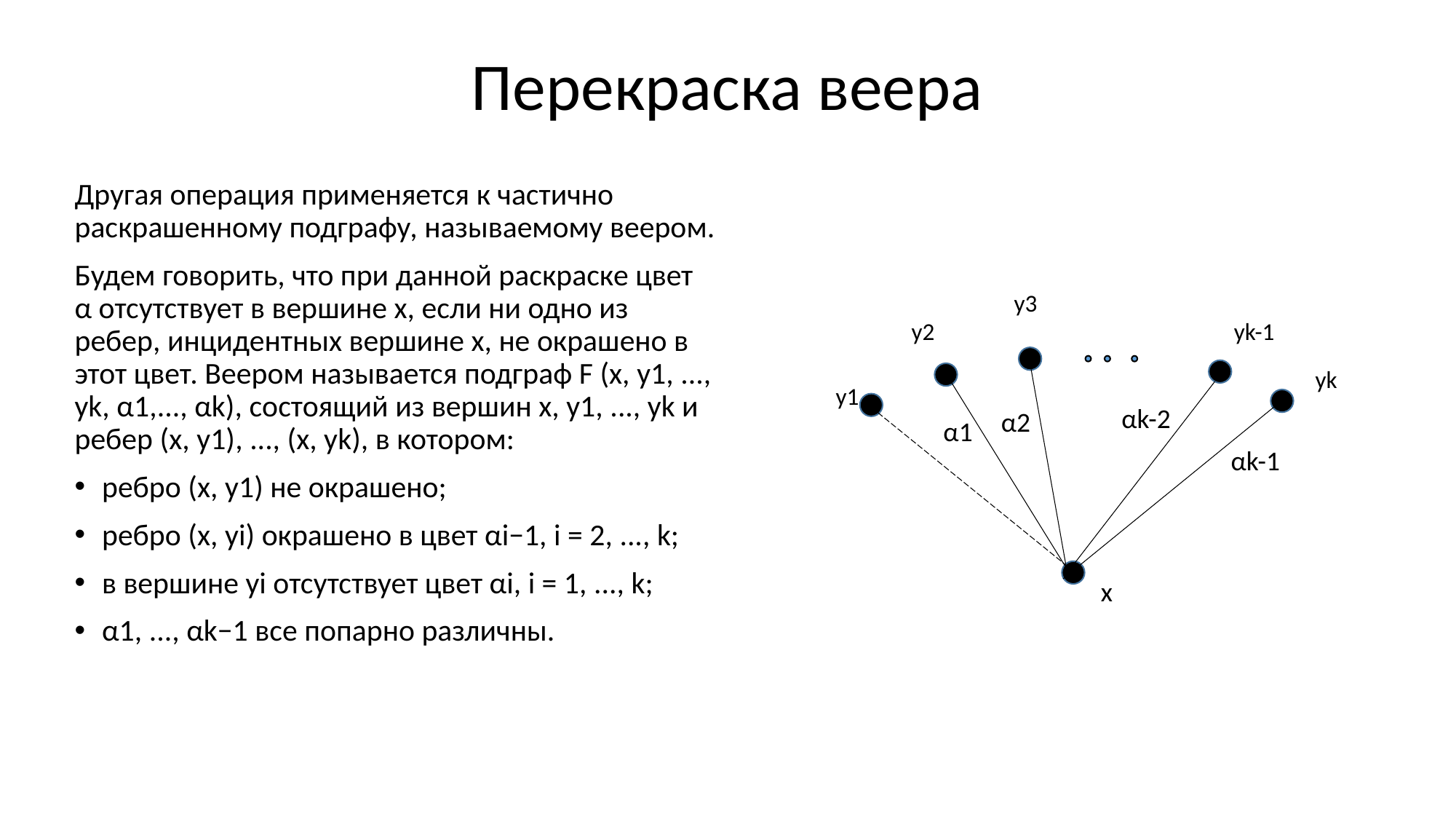

# Перекраска веера
Другая операция применяется к частично раскрашенному подграфу, называемому веером.
Будем говорить, что при данной раскраске цвет α отсутствует в вершине x, если ни одно из ребер, инцидентных вершине x, не окрашено в этот цвет. Веером называется подграф F (x, y1, ..., yk, α1,..., αk), состоящий из вершин x, y1, ..., yk и ребер (x, y1), ..., (x, yk), в котором:
ребро (x, y1) не окрашено;
ребро (x, yi) окрашено в цвет αi−1, i = 2, ..., k;
в вершине yi отсутствует цвет αi, i = 1, ..., k;
α1, ..., αk−1 все попарно различны.
y3
y2
yk-1

yk

y1

αk-2
α2
α1
αk-1

x